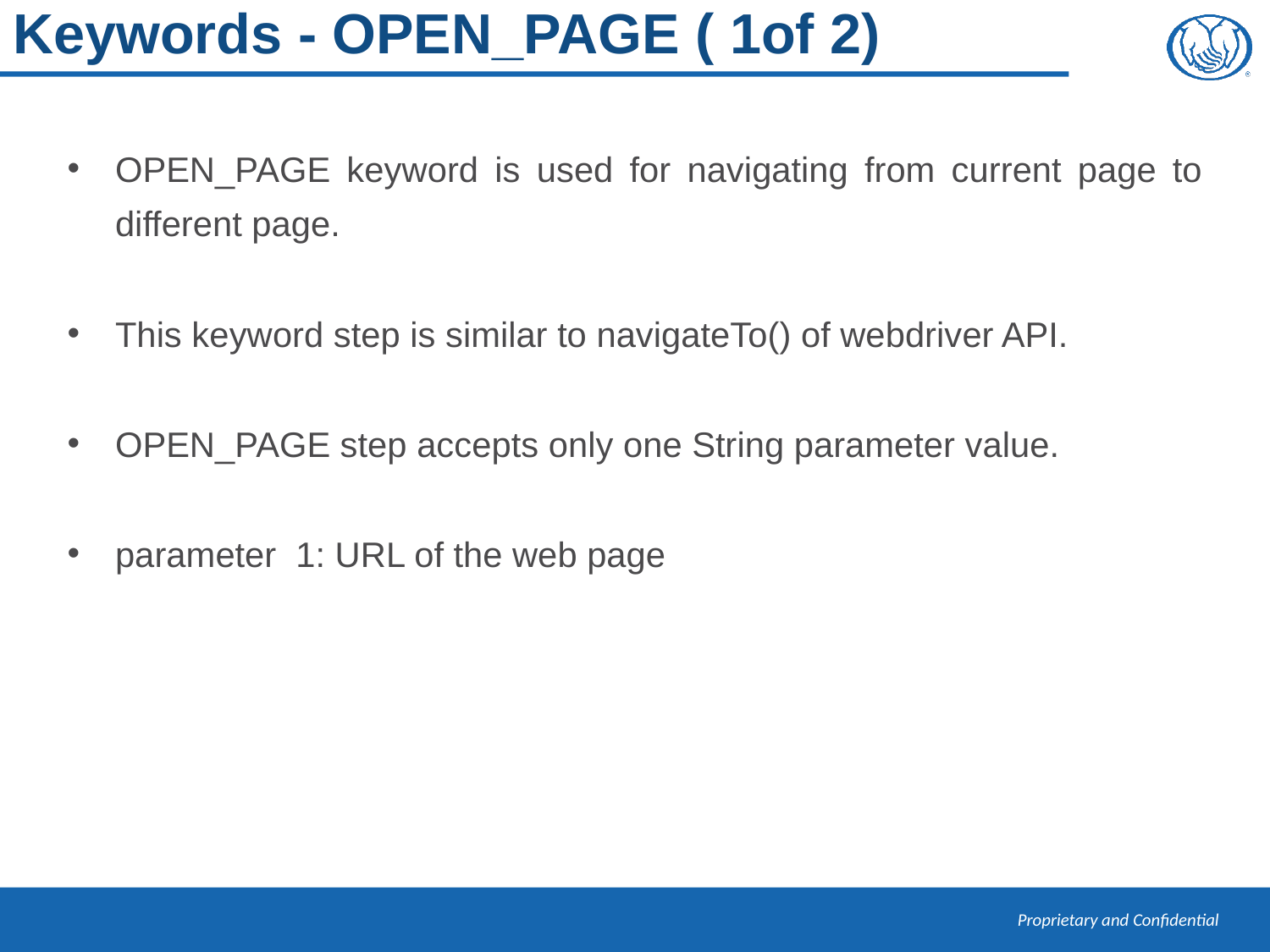

# Keywords - OPEN_PAGE ( 1of 2)
OPEN_PAGE keyword is used for navigating from current page to different page.

This keyword step is similar to navigateTo() of webdriver API.

OPEN_PAGE step accepts only one String parameter value.

parameter  1: URL of the web page